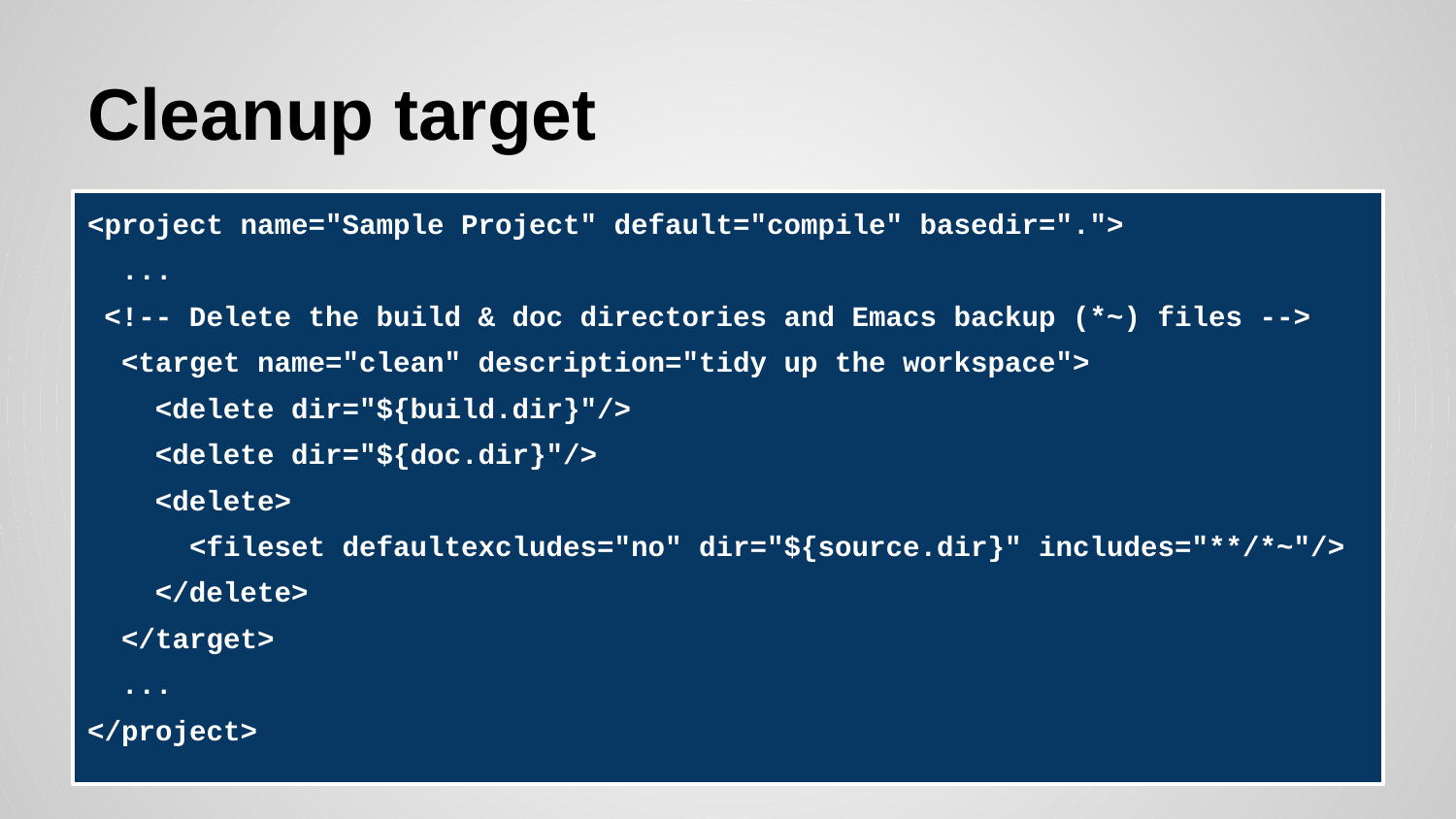

# Cleanup target
<project name="Sample Project" default="compile" basedir=".">
  ...
 <!-- Delete the build & doc directories and Emacs backup (*~) files -->
  <target name="clean" description="tidy up the workspace">
    <delete dir="${build.dir}"/>
    <delete dir="${doc.dir}"/>
    <delete>
      <fileset defaultexcludes="no" dir="${source.dir}" includes="**/*~"/>
    </delete>
  </target>
  ...
</project>